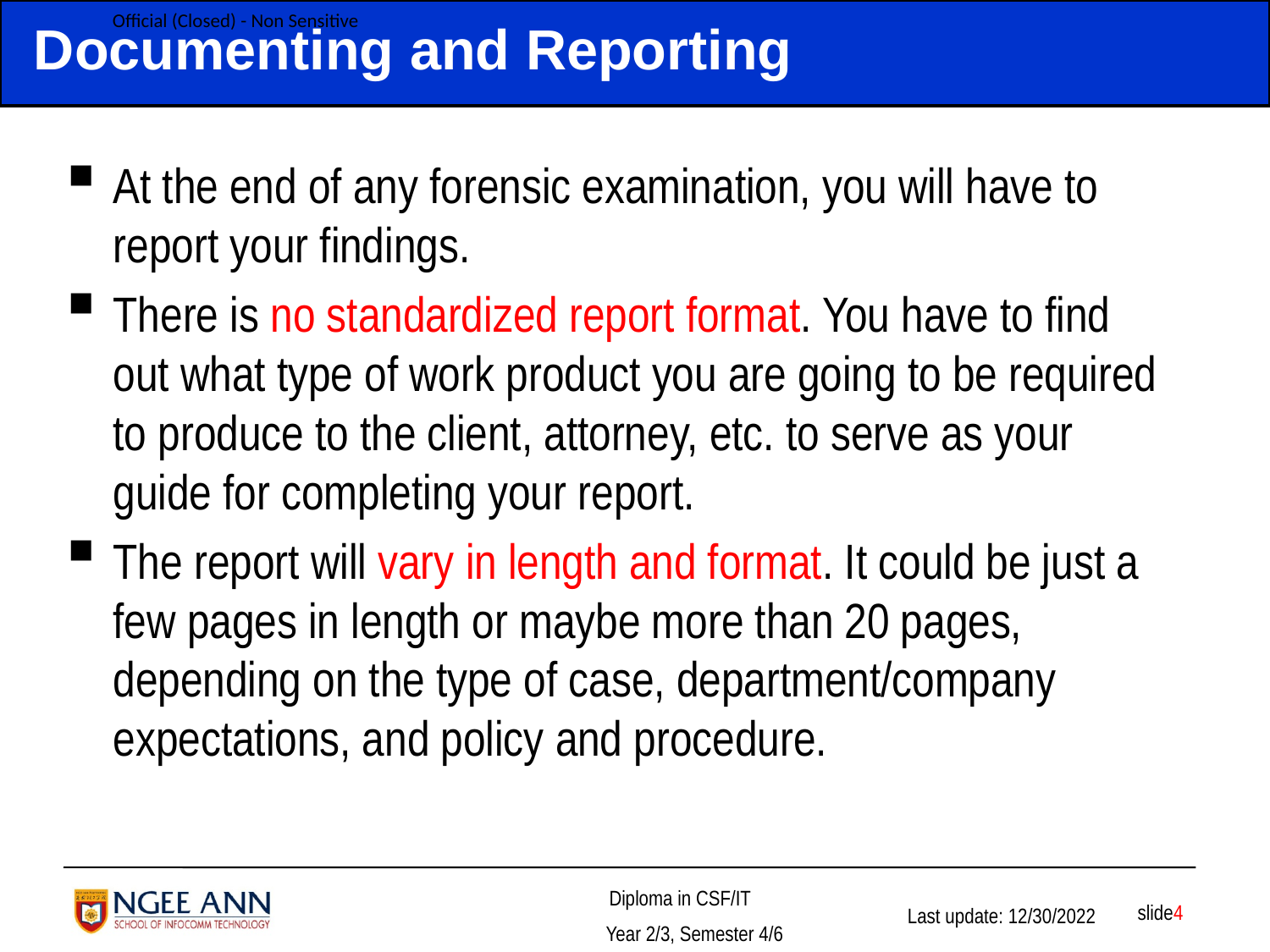

# Documenting and Reporting
At the end of any forensic examination, you will have to report your findings.
There is no standardized report format. You have to find out what type of work product you are going to be required to produce to the client, attorney, etc. to serve as your guide for completing your report.
The report will vary in length and format. It could be just a few pages in length or maybe more than 20 pages, depending on the type of case, department/company expectations, and policy and procedure.

    slide4